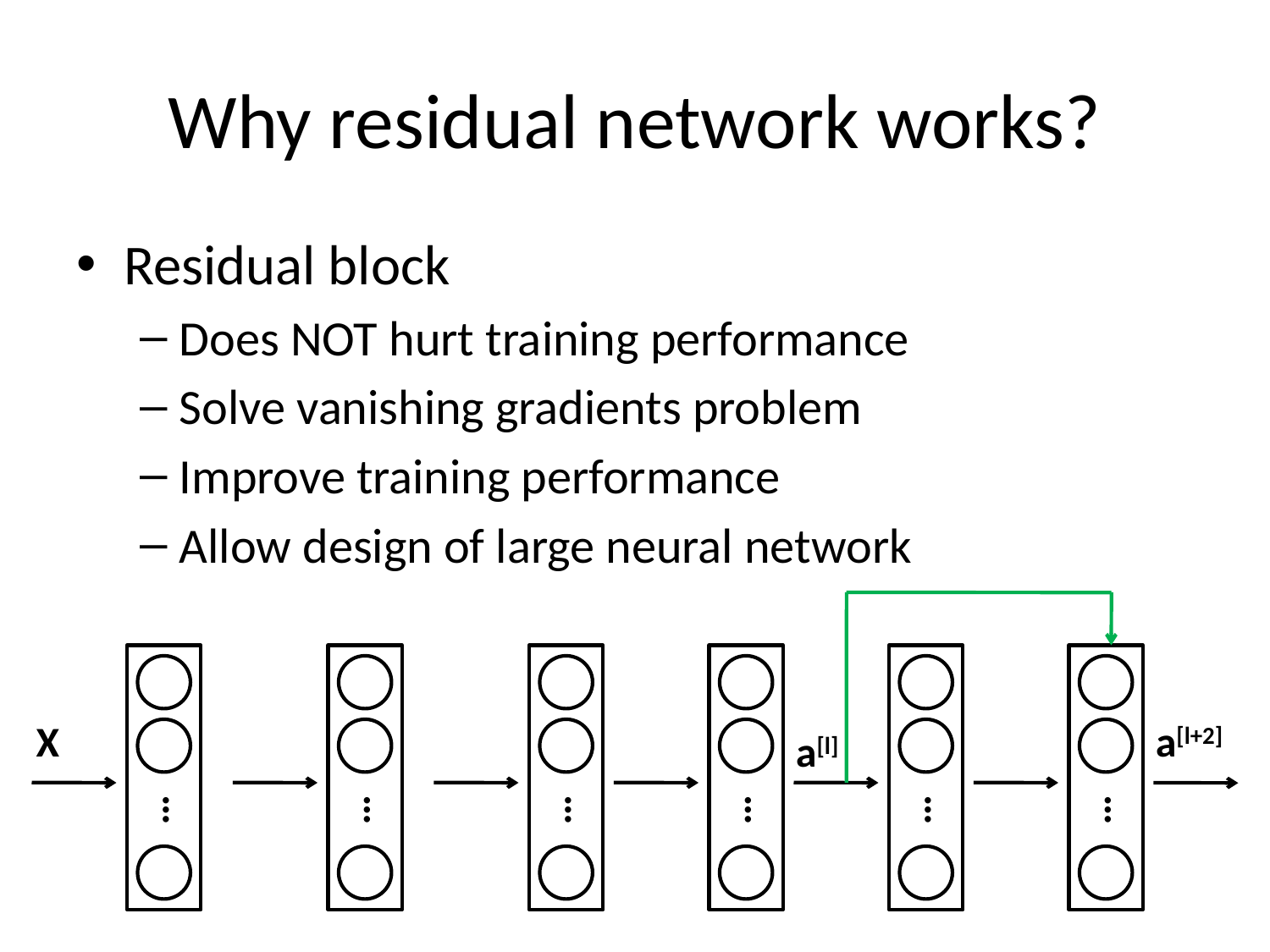

# Why residual network works?
Residual block
Does NOT hurt training performance
Solve vanishing gradients problem
Improve training performance
Allow design of large neural network

…

…

…

…

…

…

a[l+2]
X
a[l]